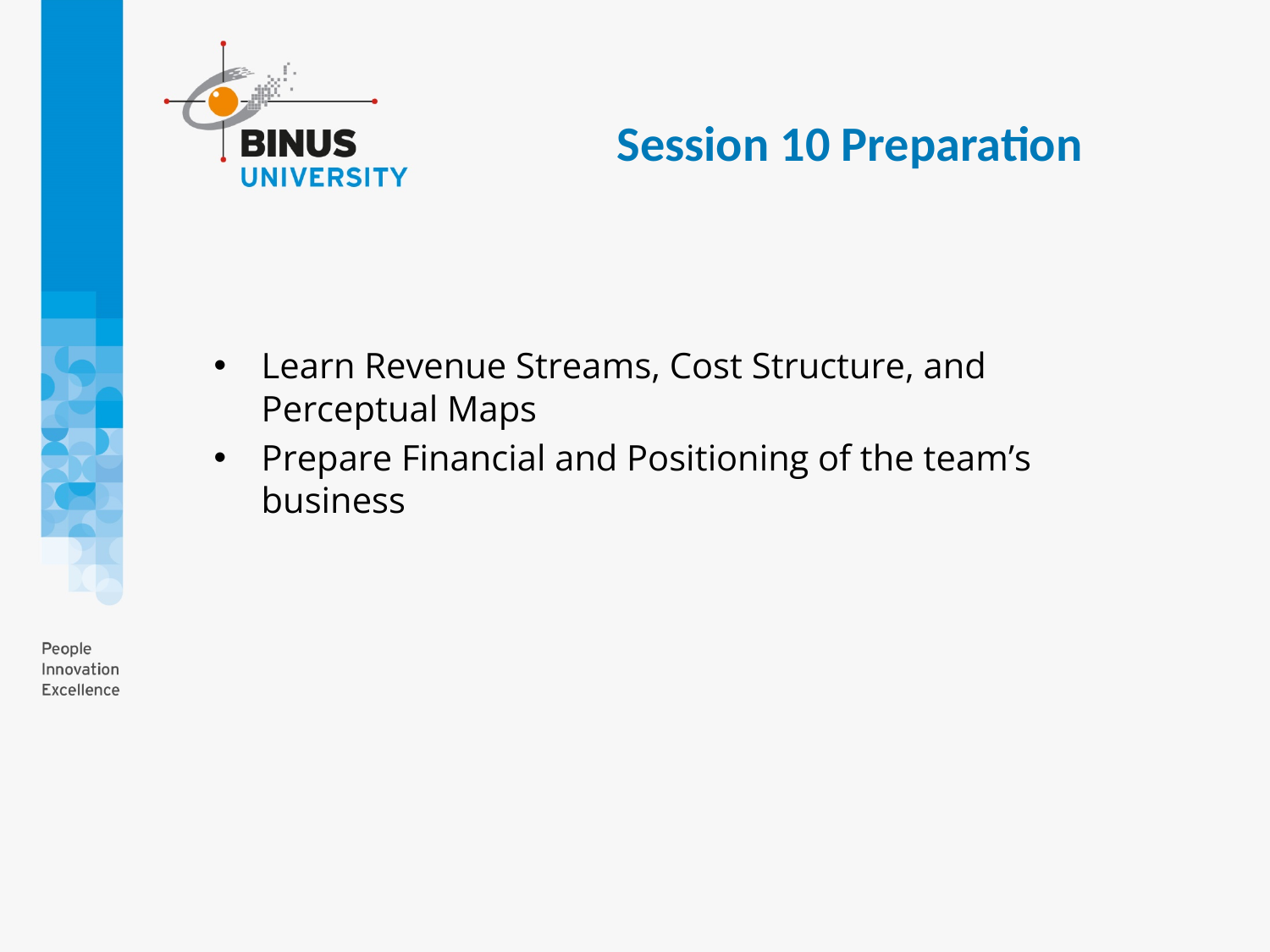

Session 10 Preparation
Learn Revenue Streams, Cost Structure, and Perceptual Maps
Prepare Financial and Positioning of the team’s business